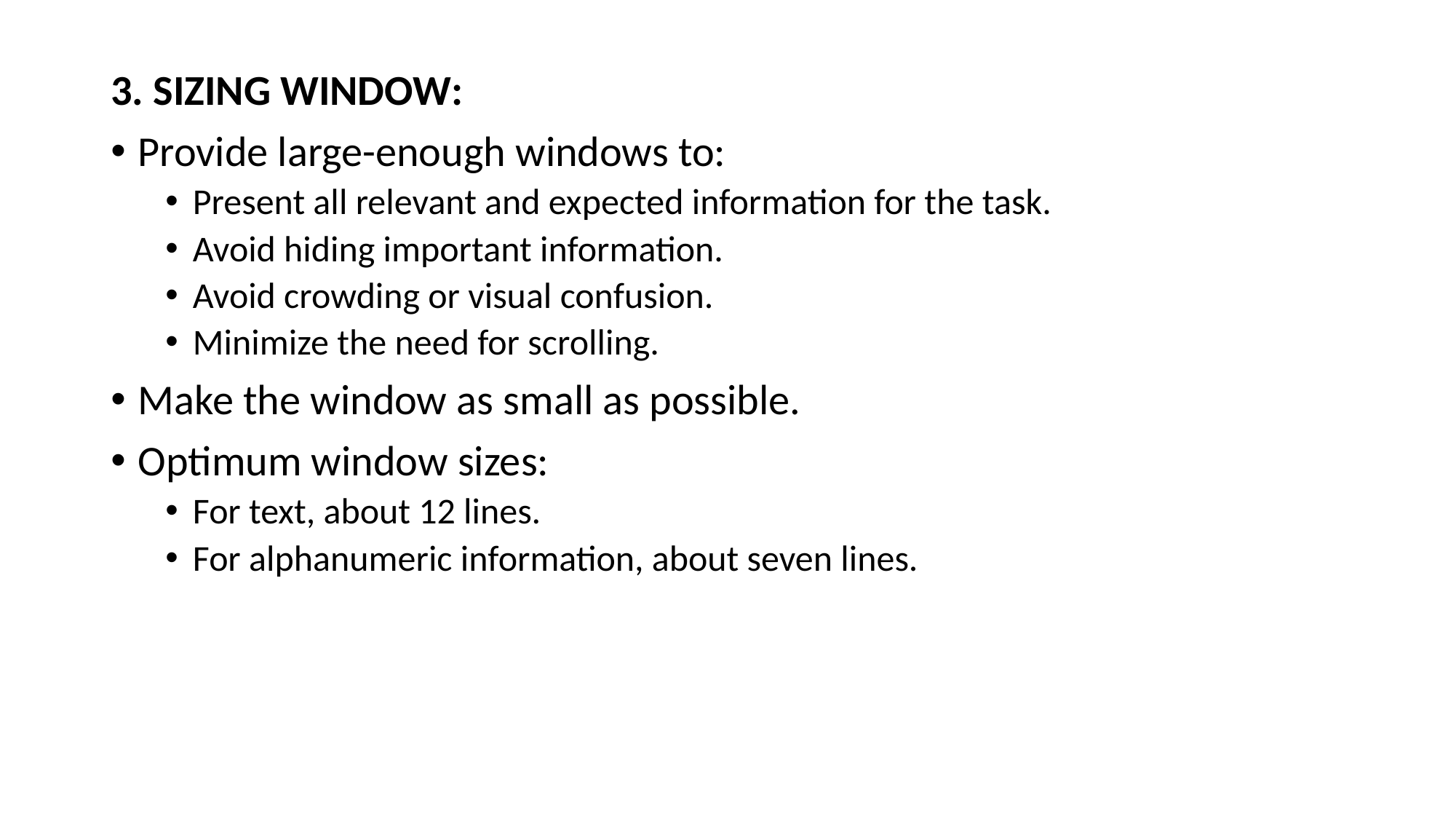

3. SIZING WINDOW:
Provide large-enough windows to:
Present all relevant and expected information for the task.
Avoid hiding important information.
Avoid crowding or visual confusion.
Minimize the need for scrolling.
Make the window as small as possible.
Optimum window sizes:
For text, about 12 lines.
For alphanumeric information, about seven lines.